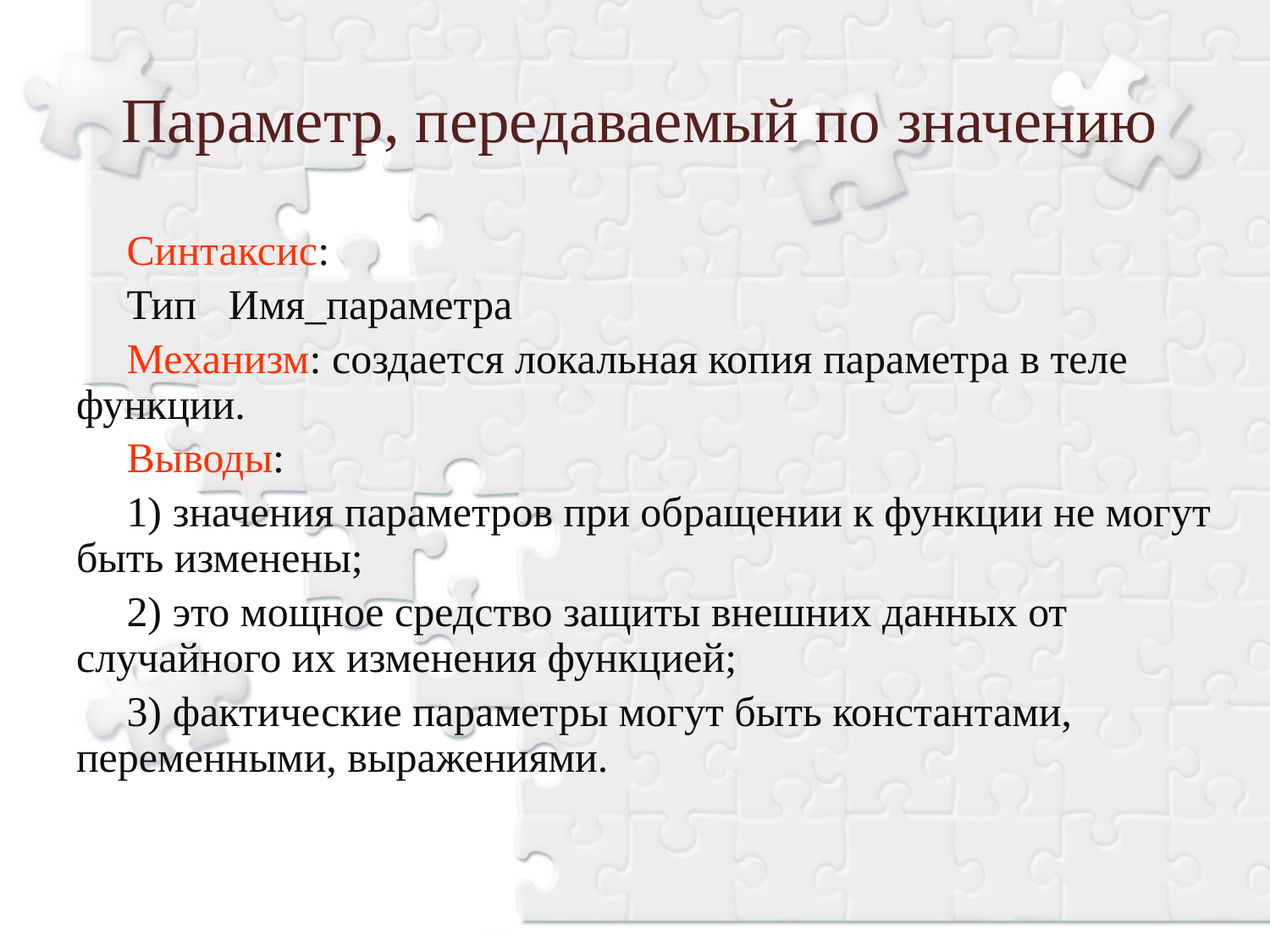

Параметр, передаваемый по значению
Синтаксис:
Тип   Имя_параметра
Механизм: создается локальная копия параметра в теле функции.
Выводы:
1) значения параметров при обращении к функции не могут быть изменены;
2) это мощное средство защиты внешних данных от случайного их изменения функцией;
3) фактические параметры могут быть константами, переменными, выражениями.